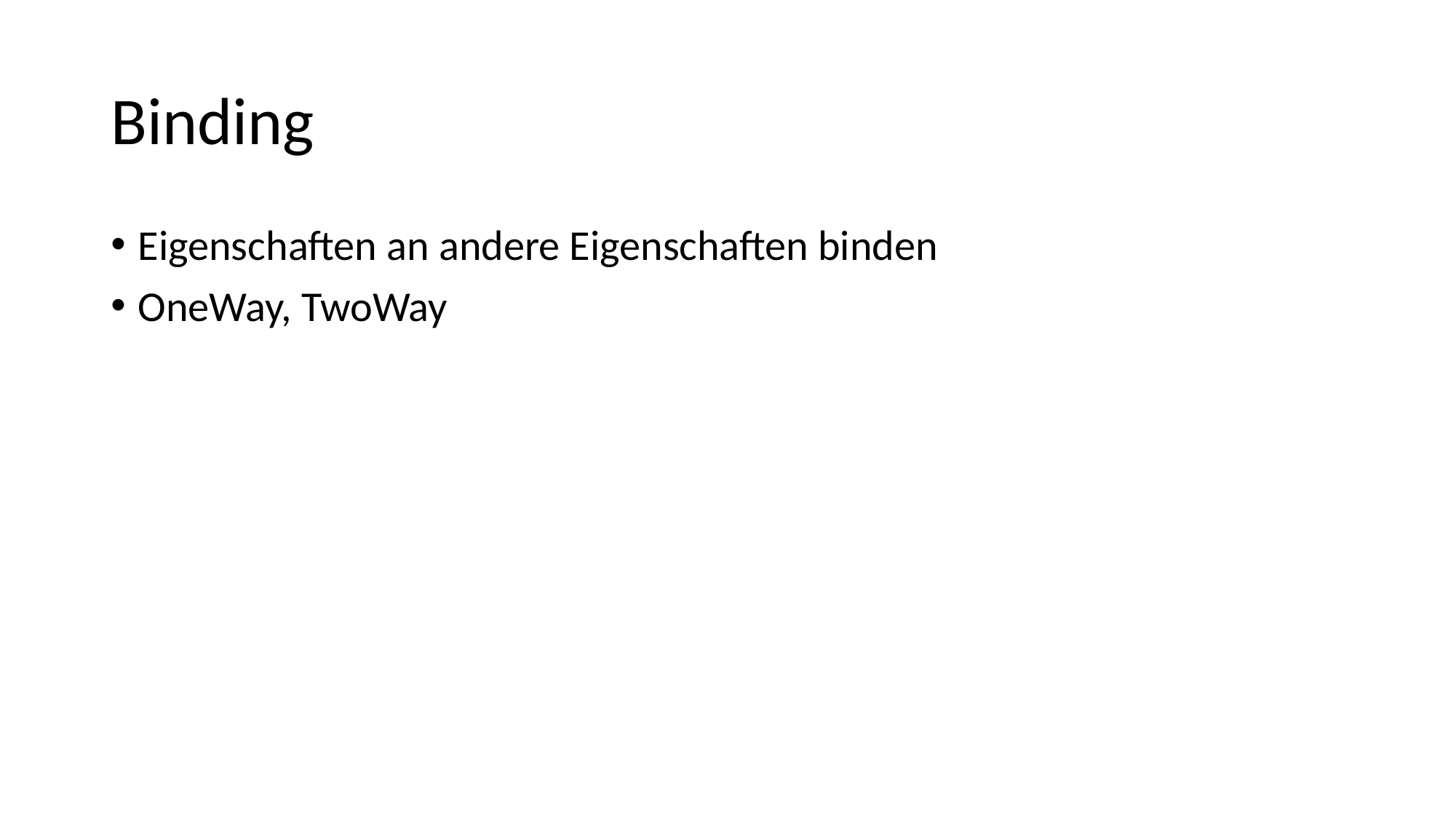

# Binding
Eigenschaften an andere Eigenschaften binden
OneWay, TwoWay